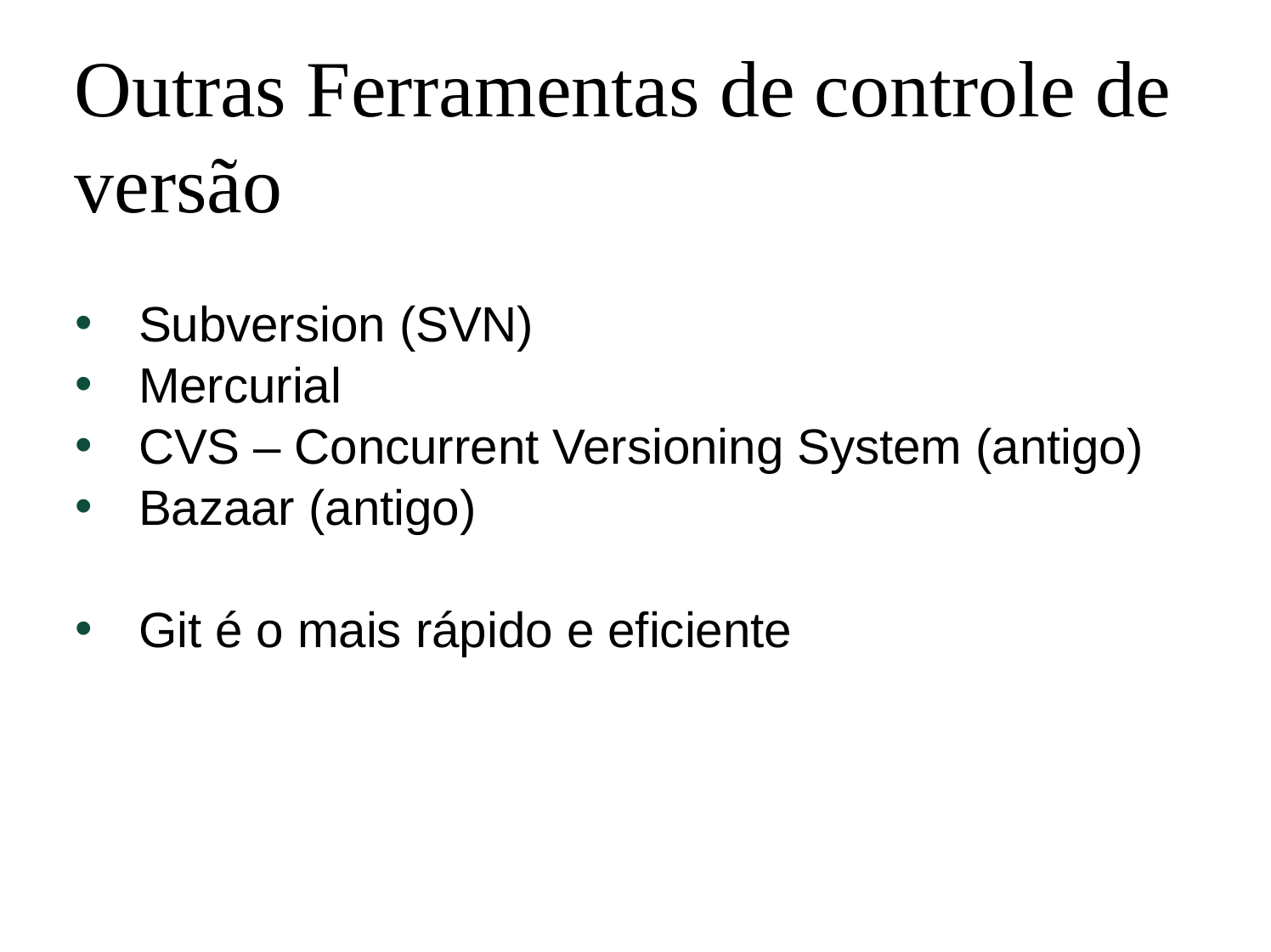

Outras Ferramentas de controle de versão
Subversion (SVN)
Mercurial
CVS – Concurrent Versioning System (antigo)
Bazaar (antigo)

Git é o mais rápido e eficiente